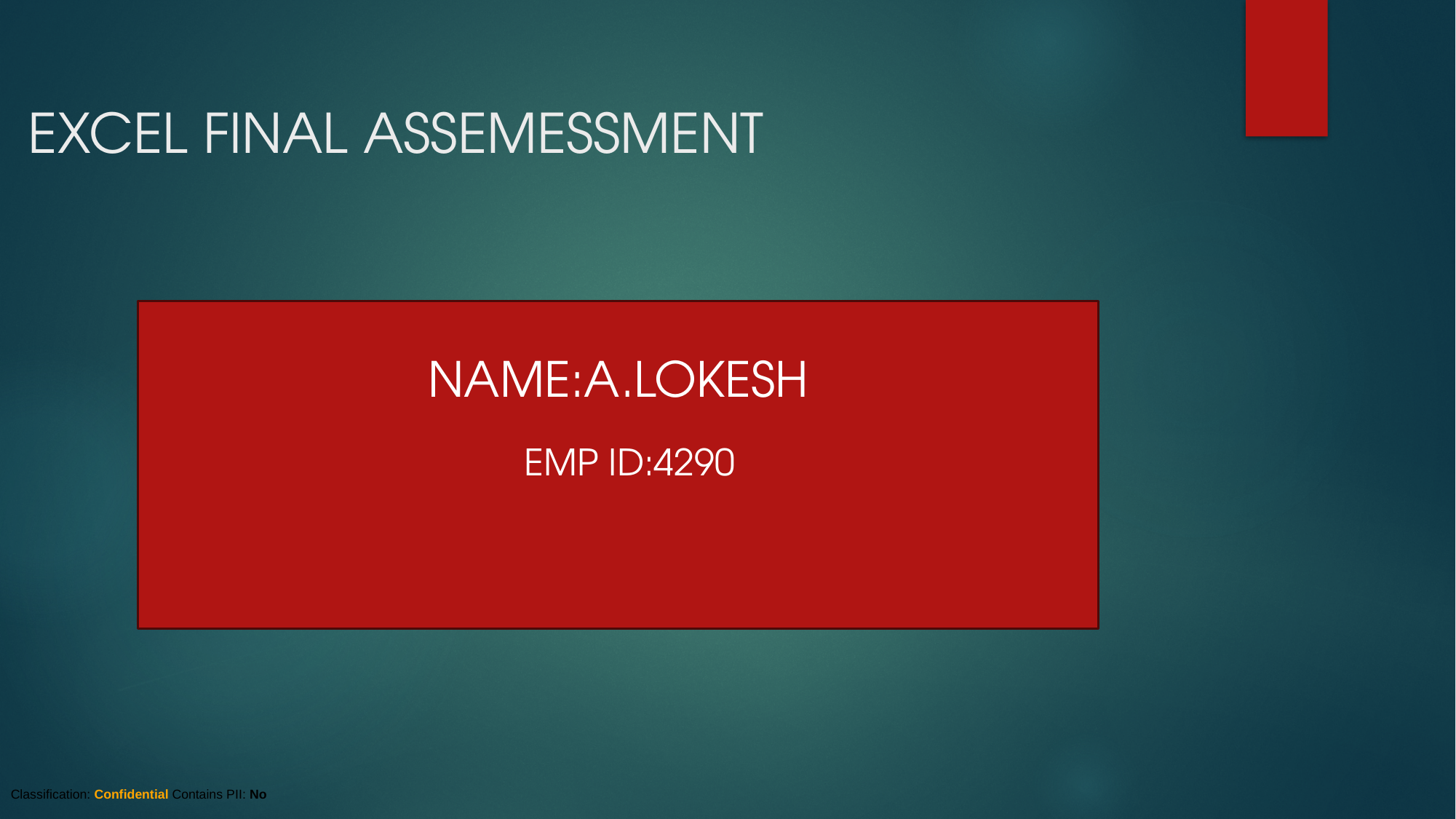

# EXCEL FINAL ASSEMESSMENT
NAME:A.LOKESH

   EMP ID:4290